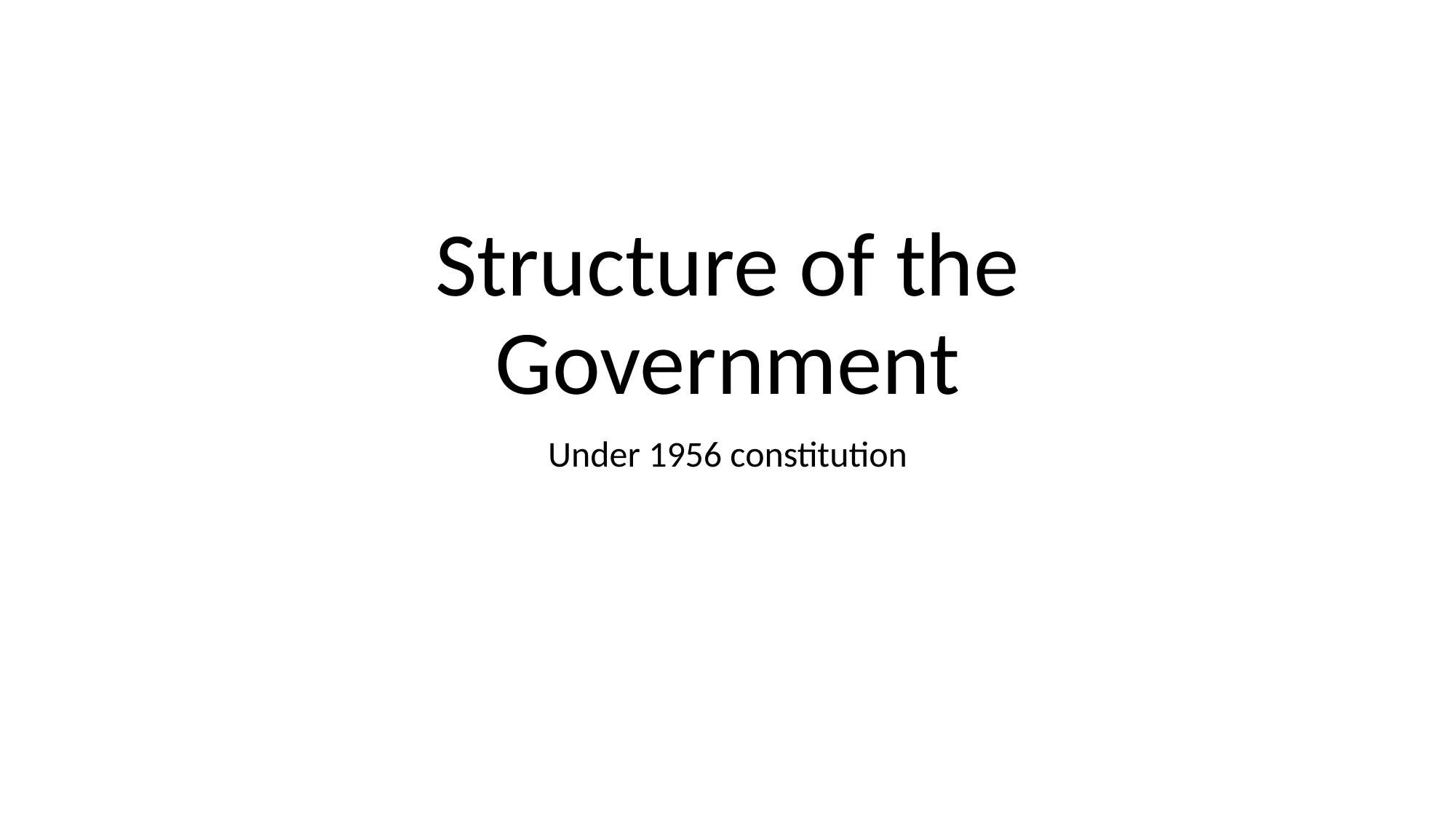

# Structure of the Government
Under 1956 constitution